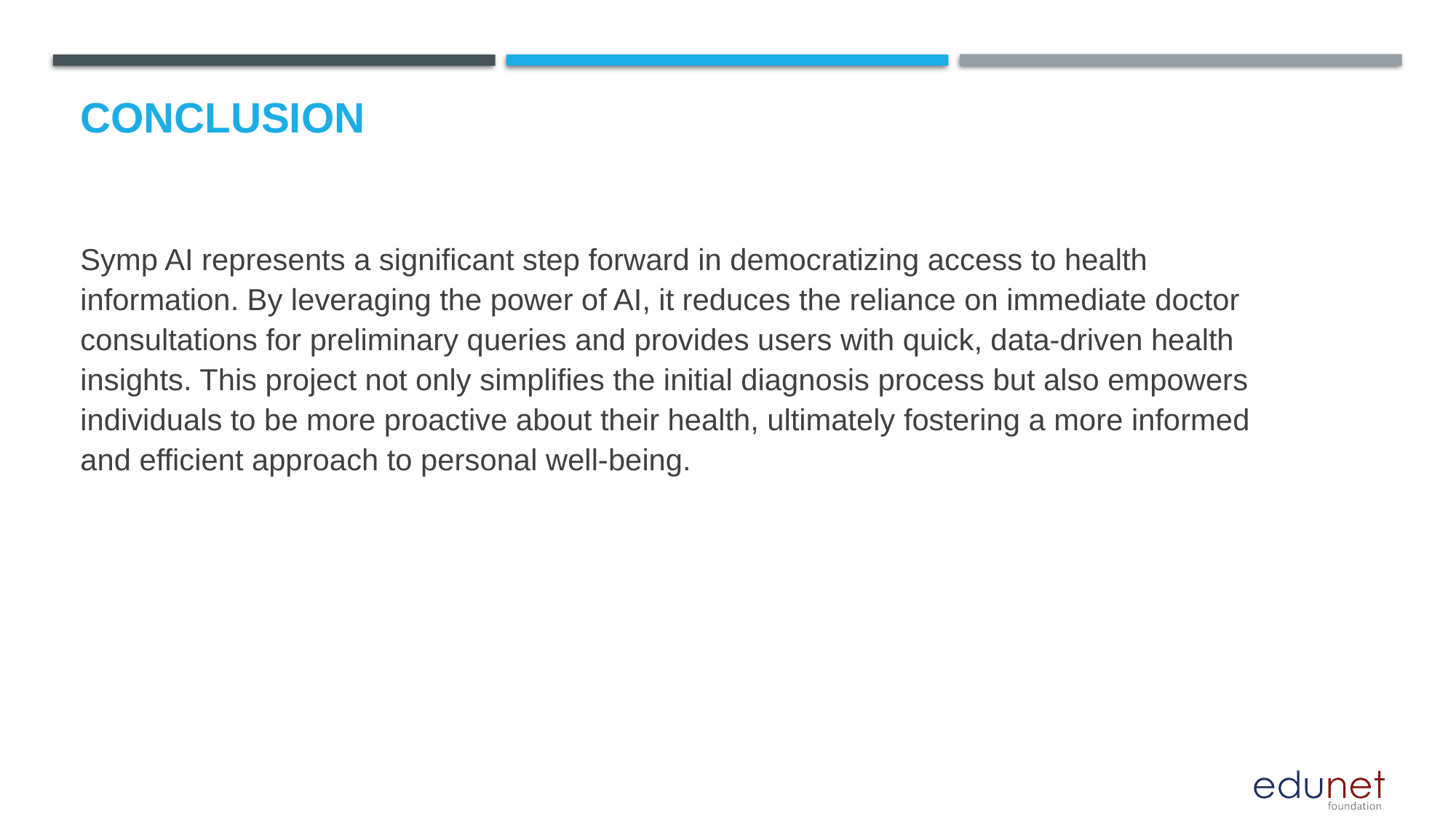

# Conclusion
Symp AI represents a significant step forward in democratizing access to health information. By leveraging the power of AI, it reduces the reliance on immediate doctor consultations for preliminary queries and provides users with quick, data-driven health insights. This project not only simplifies the initial diagnosis process but also empowers individuals to be more proactive about their health, ultimately fostering a more informed and efficient approach to personal well-being.